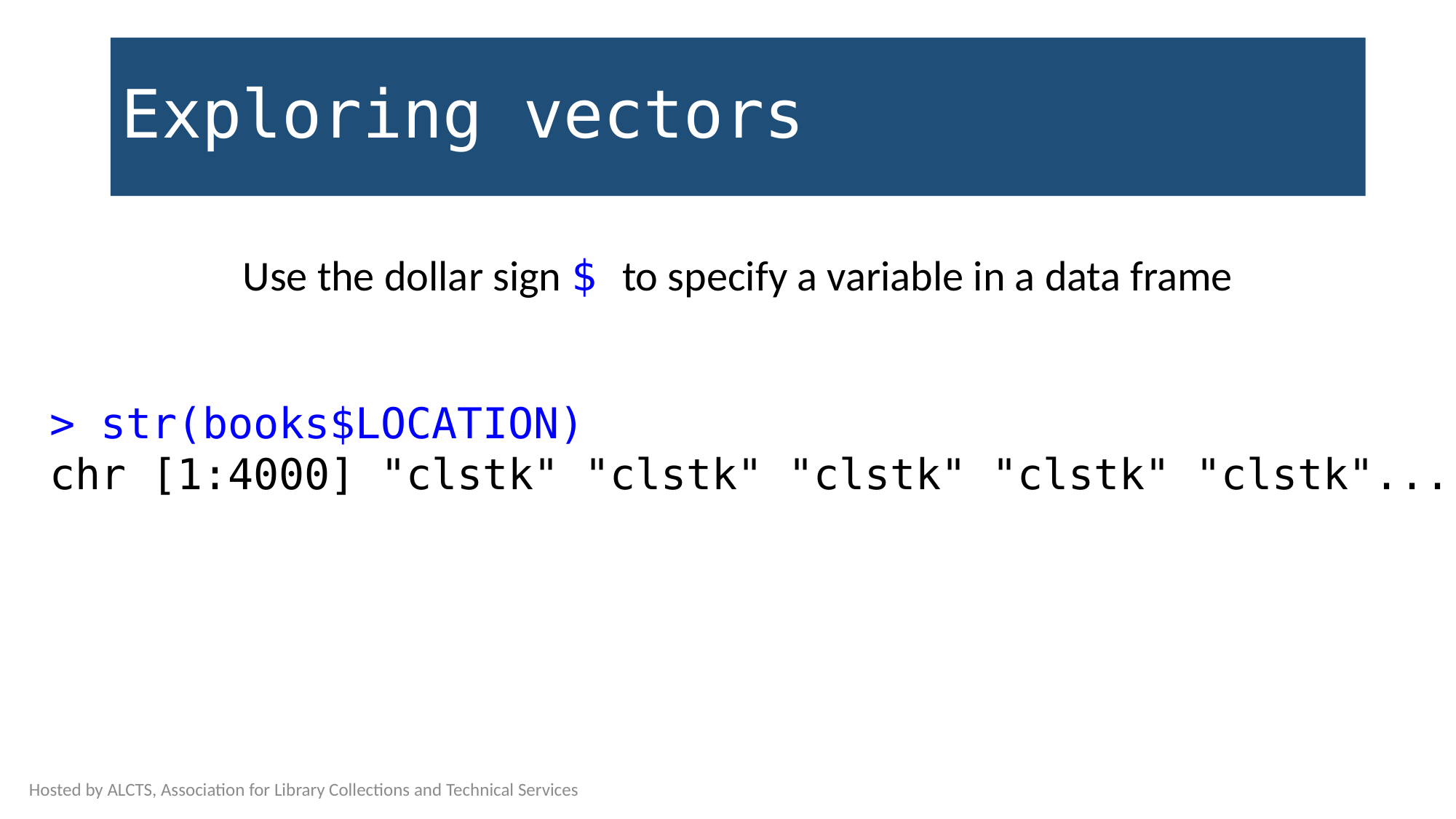

# Exploring vectors
Use the dollar sign $ to specify a variable in a data frame
> str(books$LOCATION)
chr [1:4000] "clstk" "clstk" "clstk" "clstk" "clstk"...

Hosted by ALCTS, Association for Library Collections and Technical Services